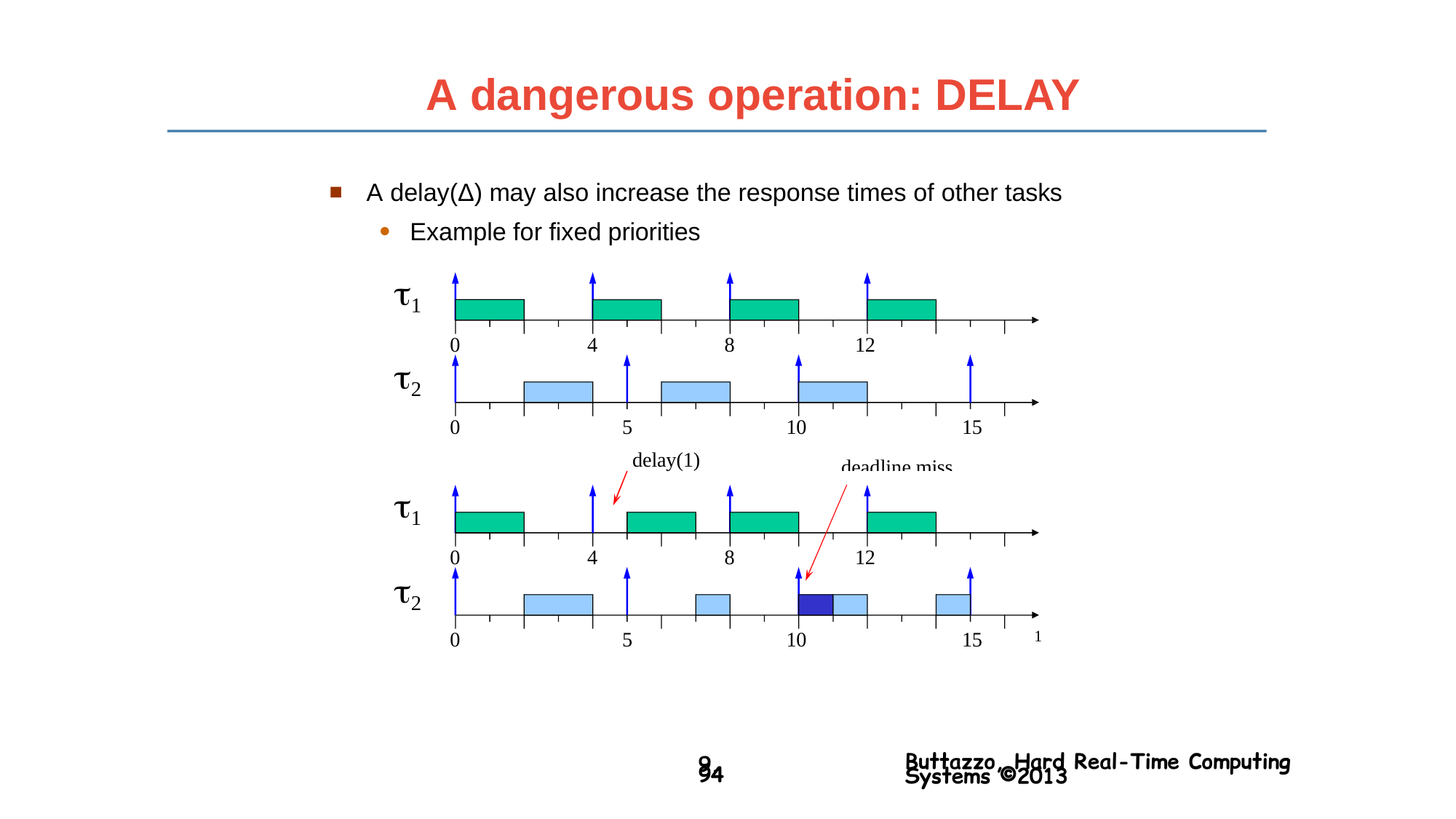

# A dangerous operation: DELAY
A delay(Δ) may also increase the response times of other tasks
Example for fixed priorities
τ1

τ2

0
4
8
12

5
delay(1)
0
10
15
deadline miss

τ1

τ2
0
4
8
12
1
0
5
10
15
Buttazzo, Hard Real-Time Computing Systems ©2013
9.94